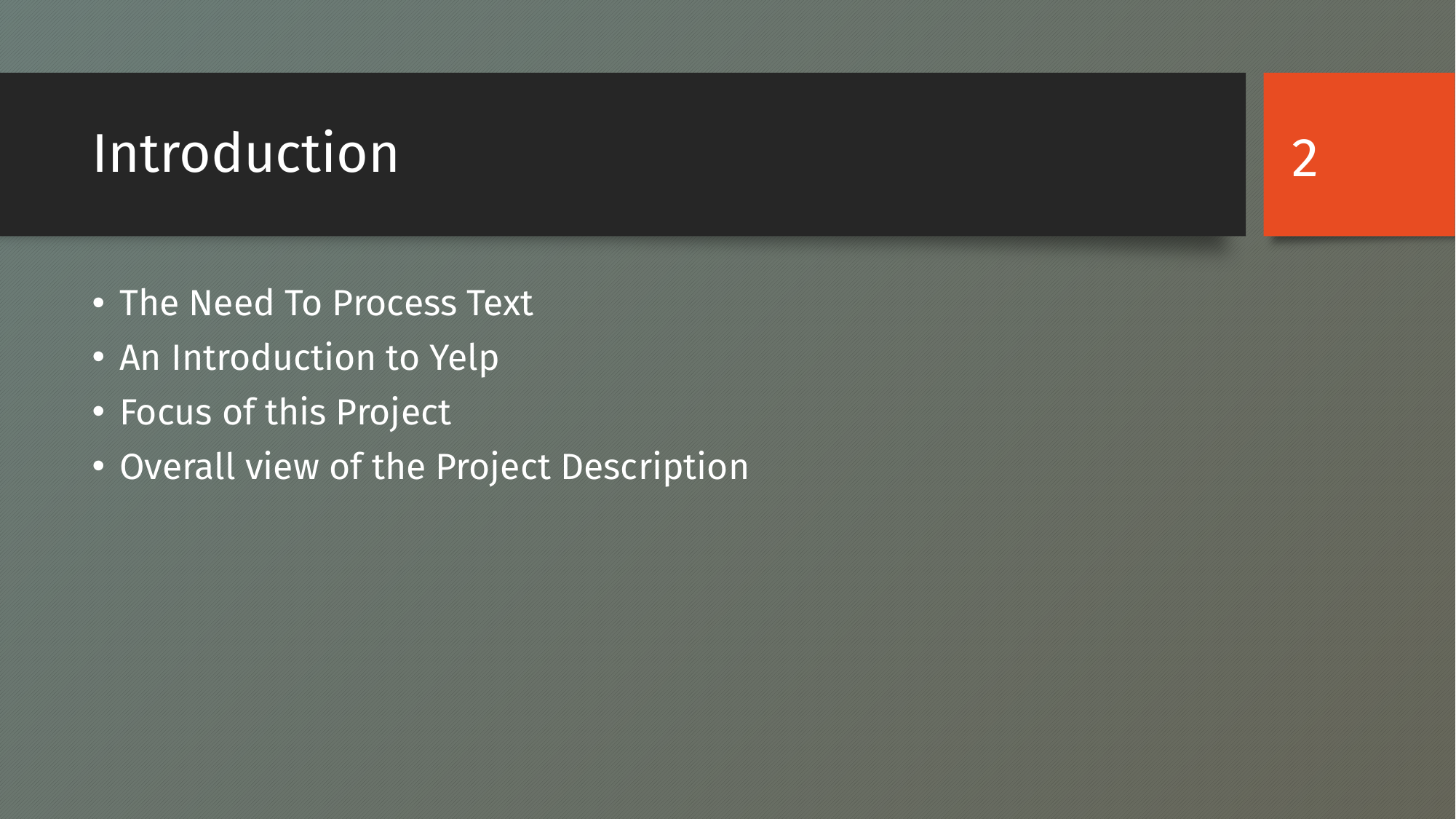

2
# Introduction
The Need To Process Text
An Introduction to Yelp
Focus of this Project
Overall view of the Project Description